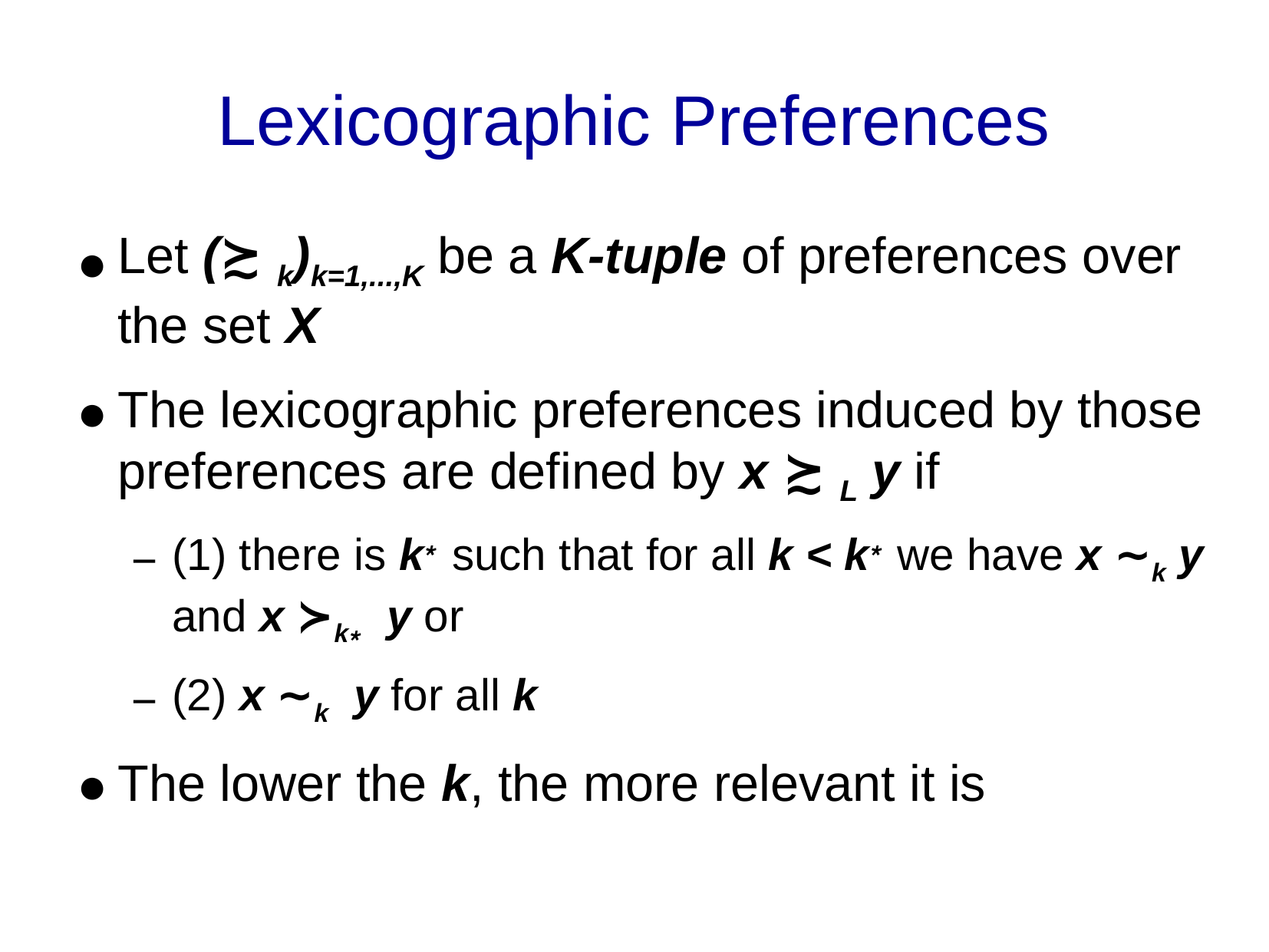

Lexicographic Preferences
Let (≿ k)k=1,...,K be a K-tuple of preferences over the set X
The lexicographic preferences induced by those preferences are defined by x ≿ L y if
(1) there is k∗  such that for all k < k∗  we have x ∼k y and x ≻k∗  y or
(2) x ∼k  y for all k
The lower the k, the more relevant it is